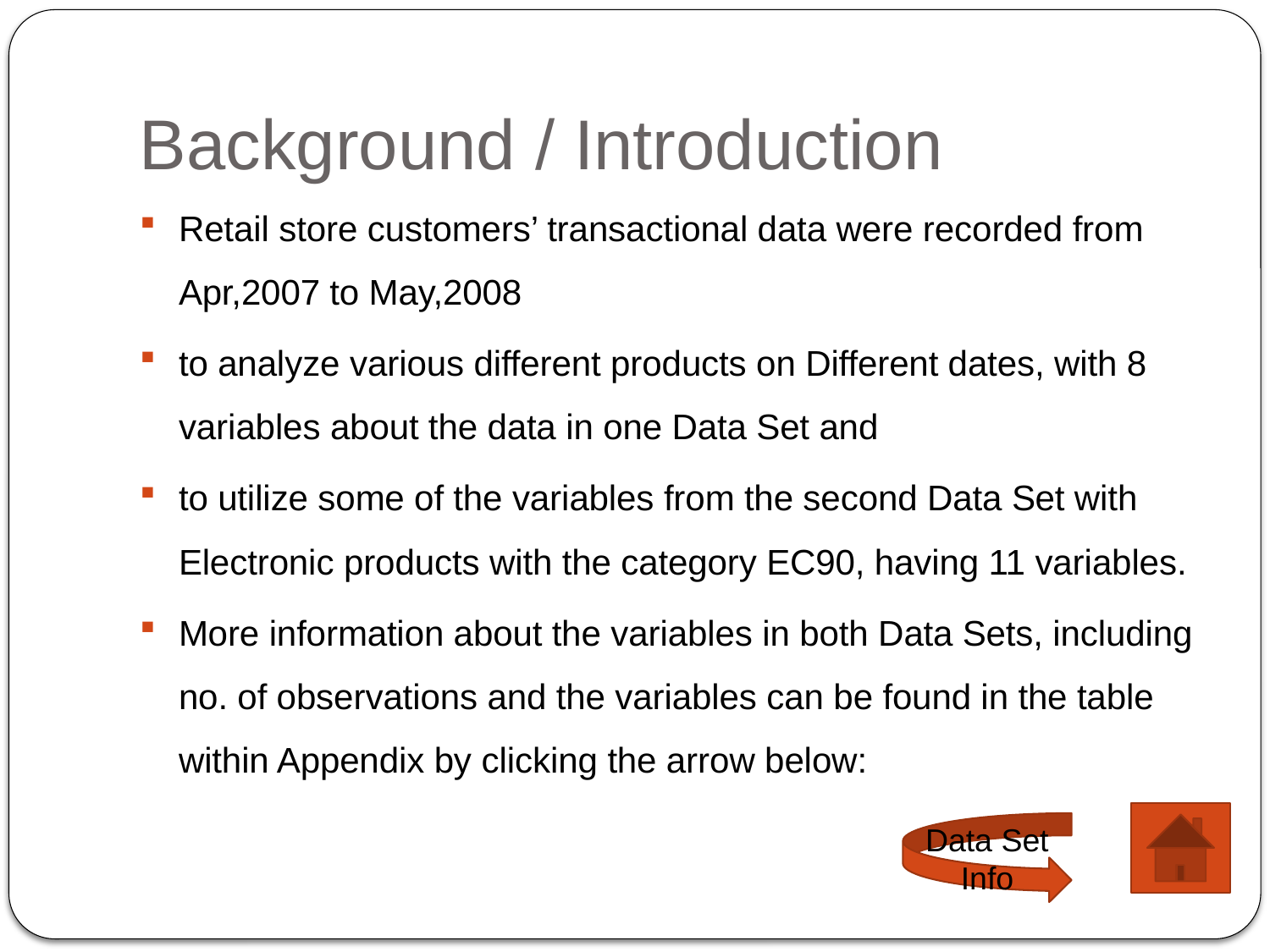

# Background / Introduction
Retail store customers’ transactional data were recorded from Apr,2007 to May,2008
to analyze various different products on Different dates, with 8 variables about the data in one Data Set and
to utilize some of the variables from the second Data Set with Electronic products with the category EC90, having 11 variables.
More information about the variables in both Data Sets, including no. of observations and the variables can be found in the table within Appendix by clicking the arrow below:

Data Set Info